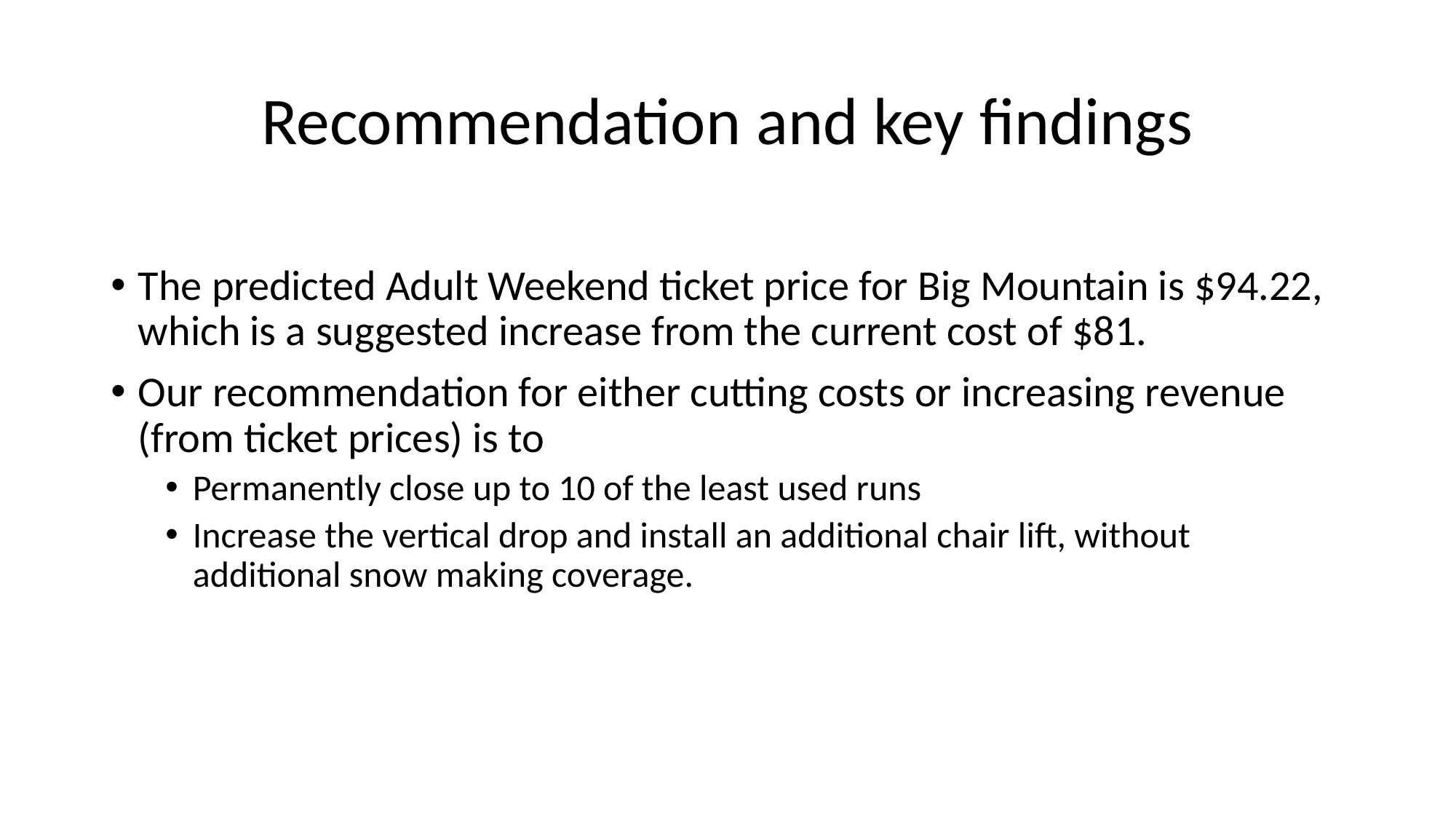

# Recommendation and key findings
The predicted Adult Weekend ticket price for Big Mountain is $94.22, which is a suggested increase from the current cost of $81.
Our recommendation for either cutting costs or increasing revenue (from ticket prices) is to
Permanently close up to 10 of the least used runs
Increase the vertical drop and install an additional chair lift, without additional snow making coverage.